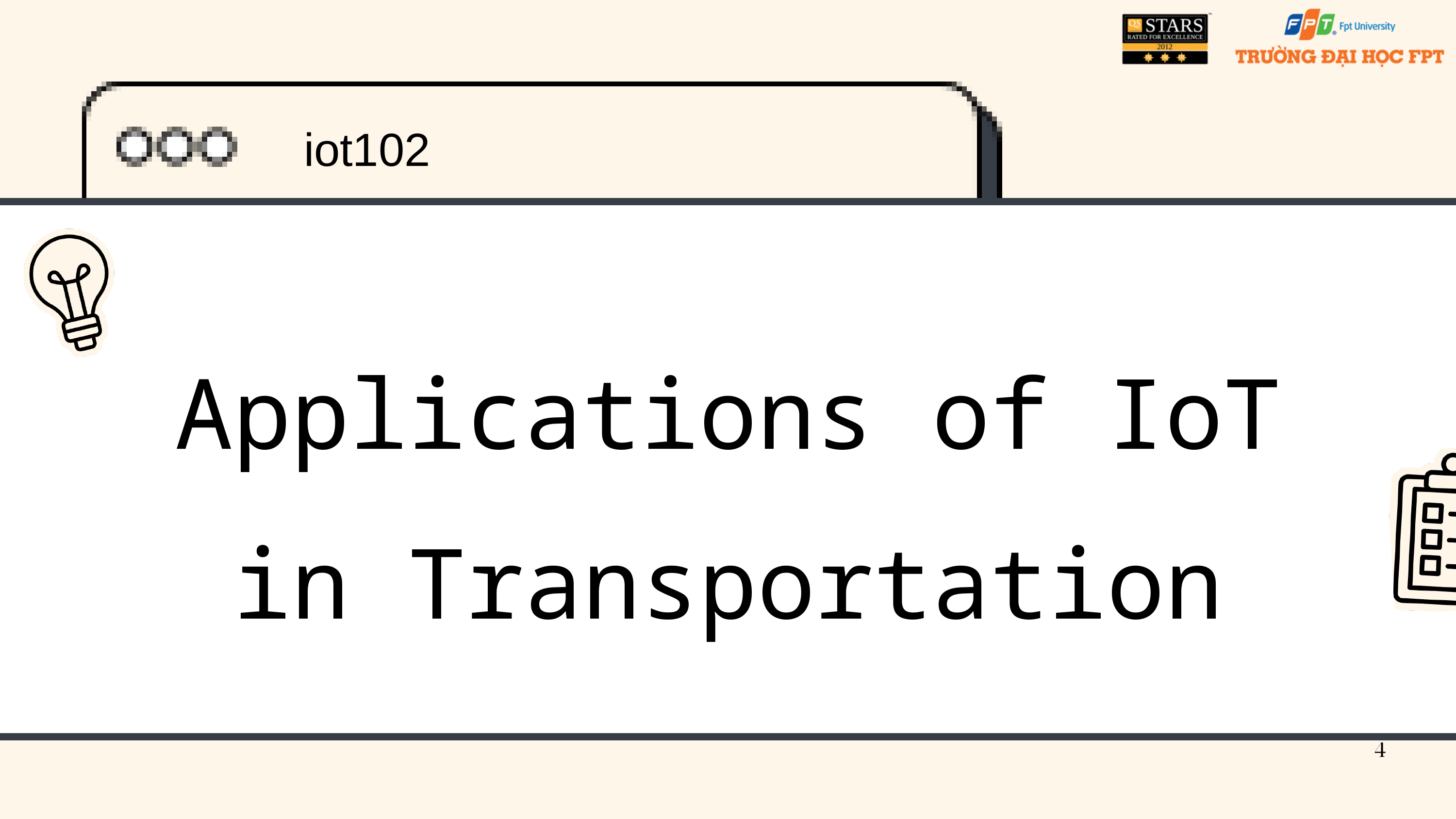

iot102

Applications of IoT in Transportation

4